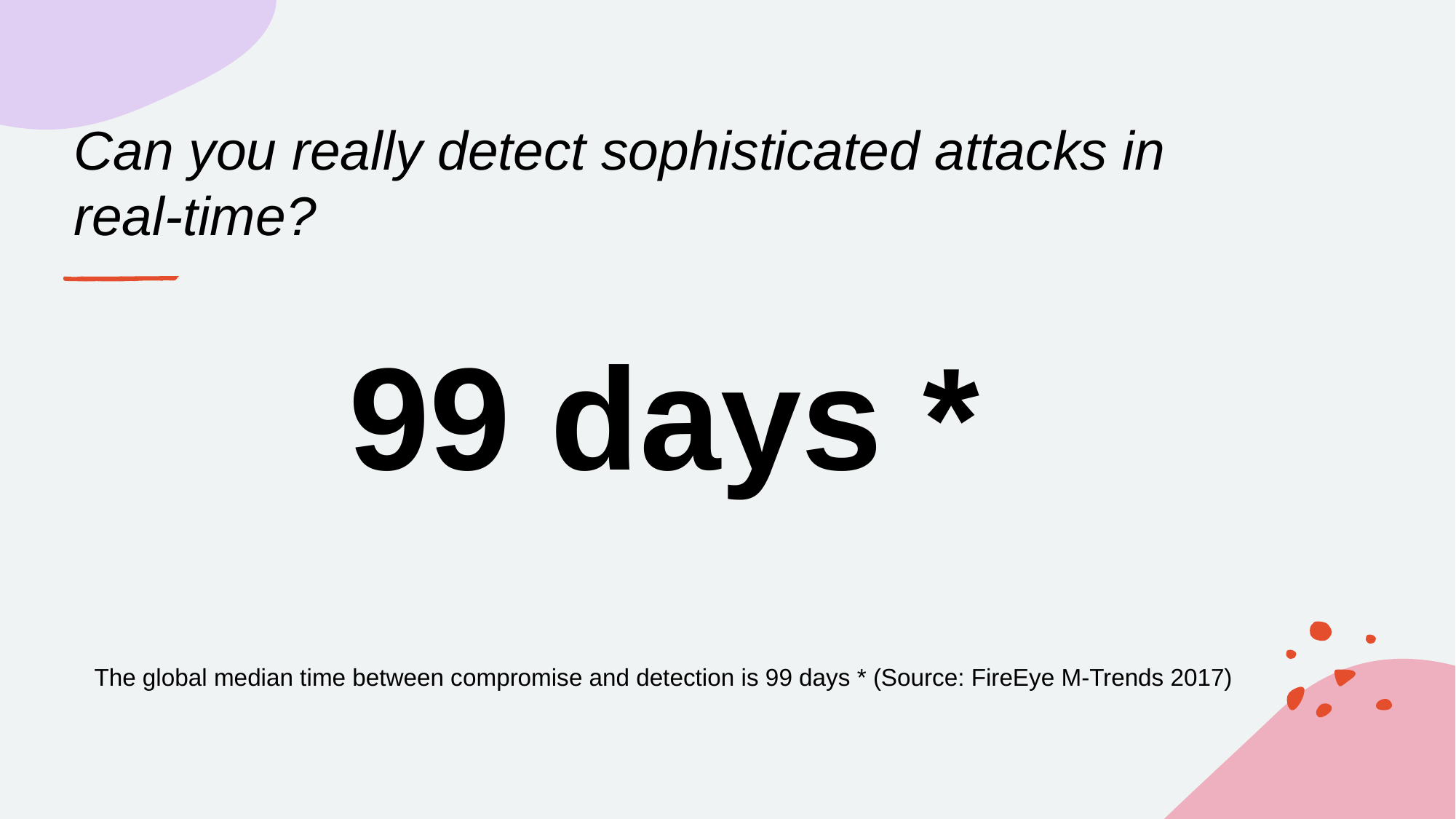

# Can you really detect sophisticated attacks in real-time?
99 days *
The global median time between compromise and detection is 99 days * (Source: FireEye M-Trends 2017)